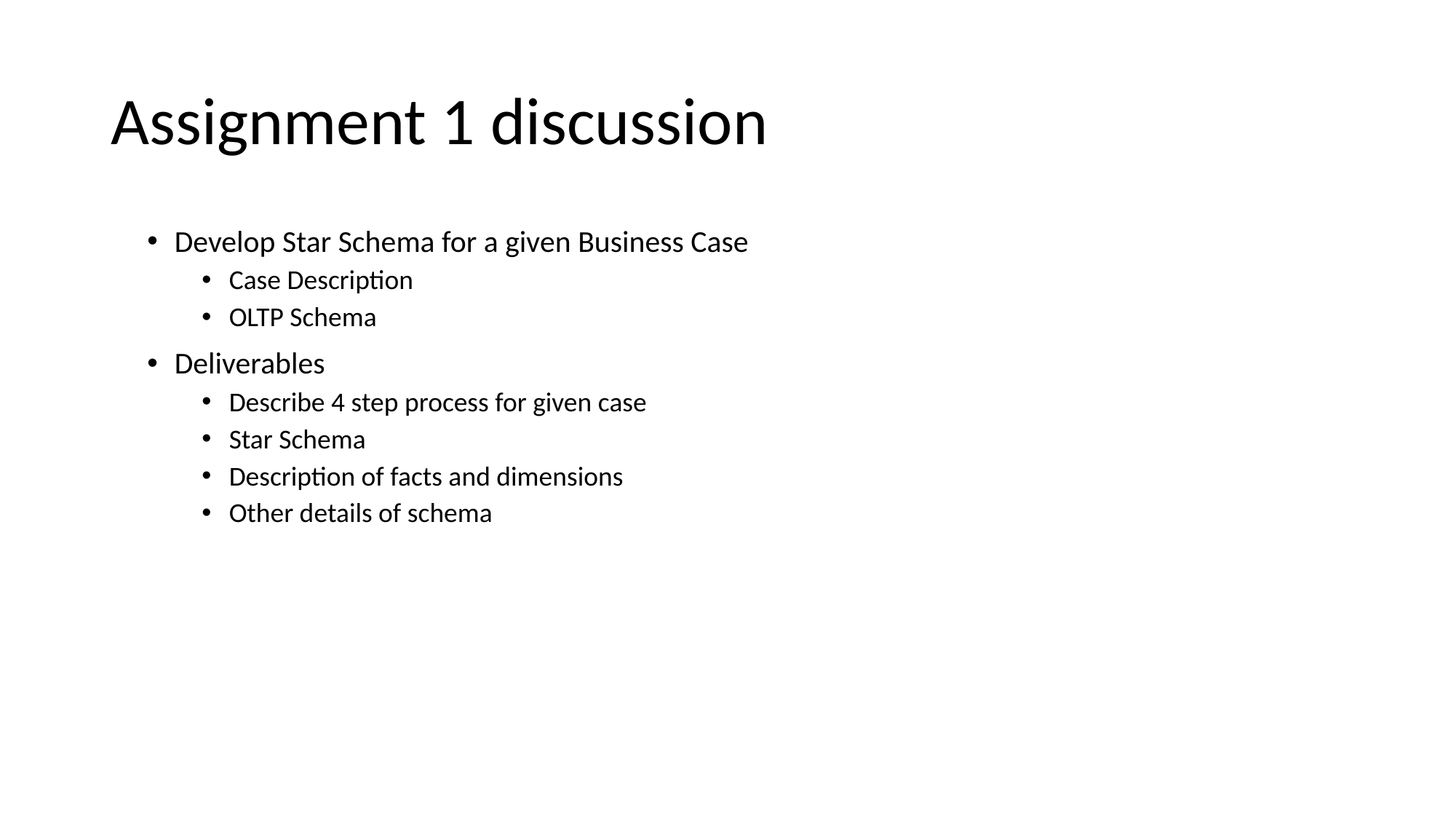

# Assignment 1 discussion
Develop Star Schema for a given Business Case
Case Description
OLTP Schema
Deliverables
Describe 4 step process for given case
Star Schema
Description of facts and dimensions
Other details of schema